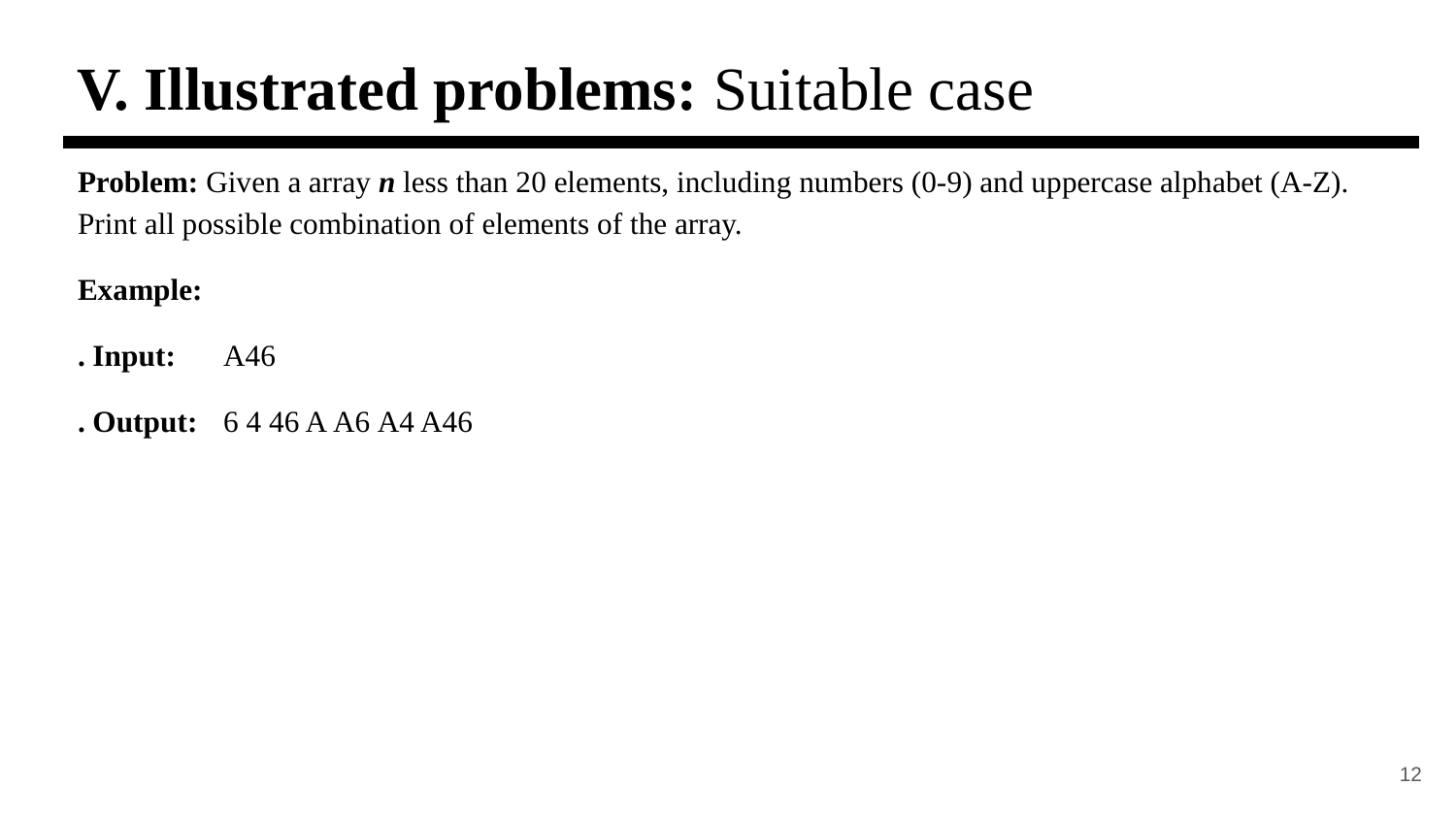

# V. Illustrated problems: Suitable case
Problem: Given a array n less than 20 elements, including numbers (0-9) and uppercase alphabet (A-Z). Print all possible combination of elements of the array.
Example:
. Input:	A46
. Output:	6 4 46 A A6 A4 A46
12